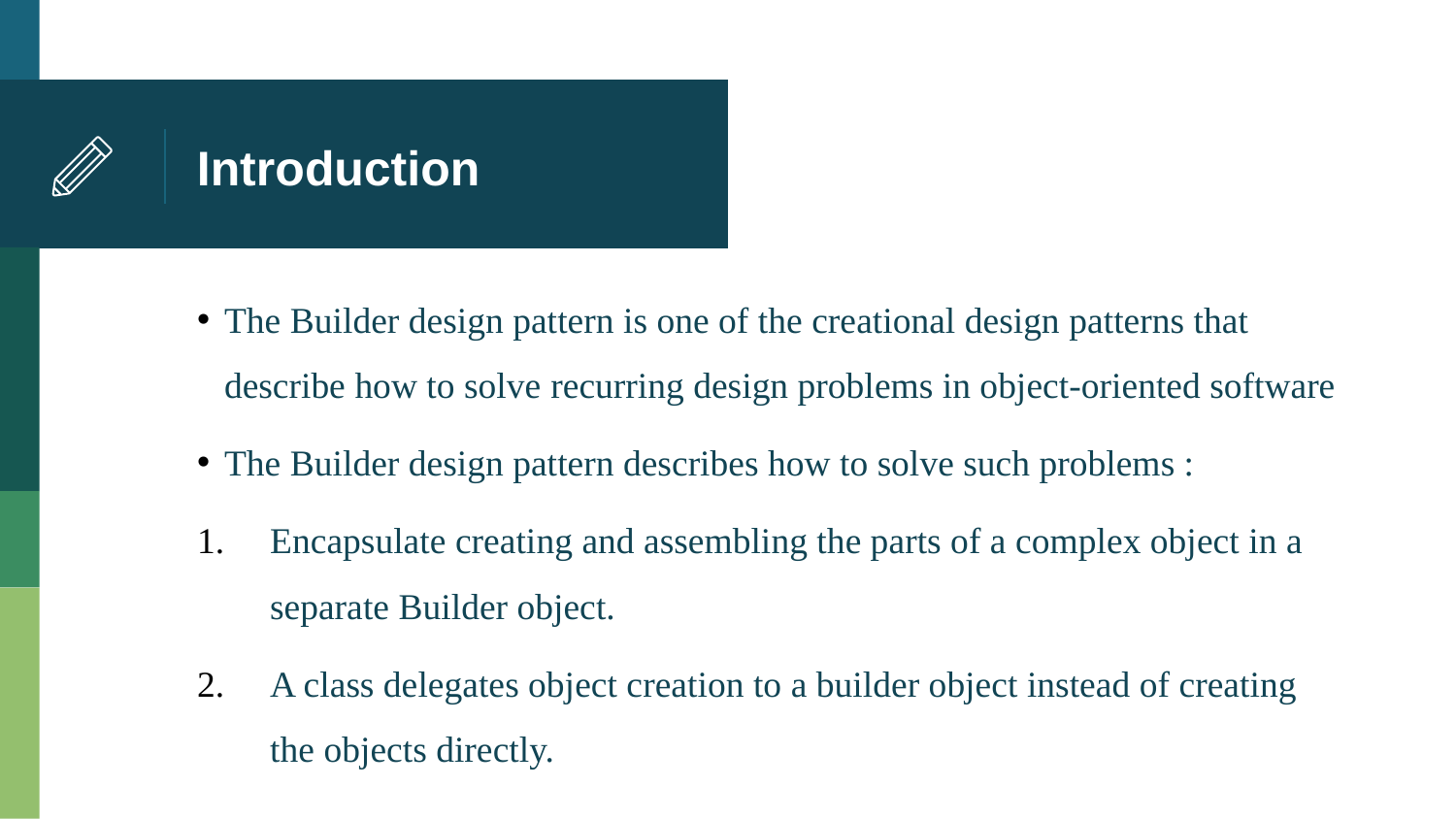

# Introduction

The Builder design pattern is one of the creational design patterns that describe how to solve recurring design problems in object-oriented software
The Builder design pattern describes how to solve such problems :
Encapsulate creating and assembling the parts of a complex object in a separate Builder object.
A class delegates object creation to a builder object instead of creating the objects directly.
3